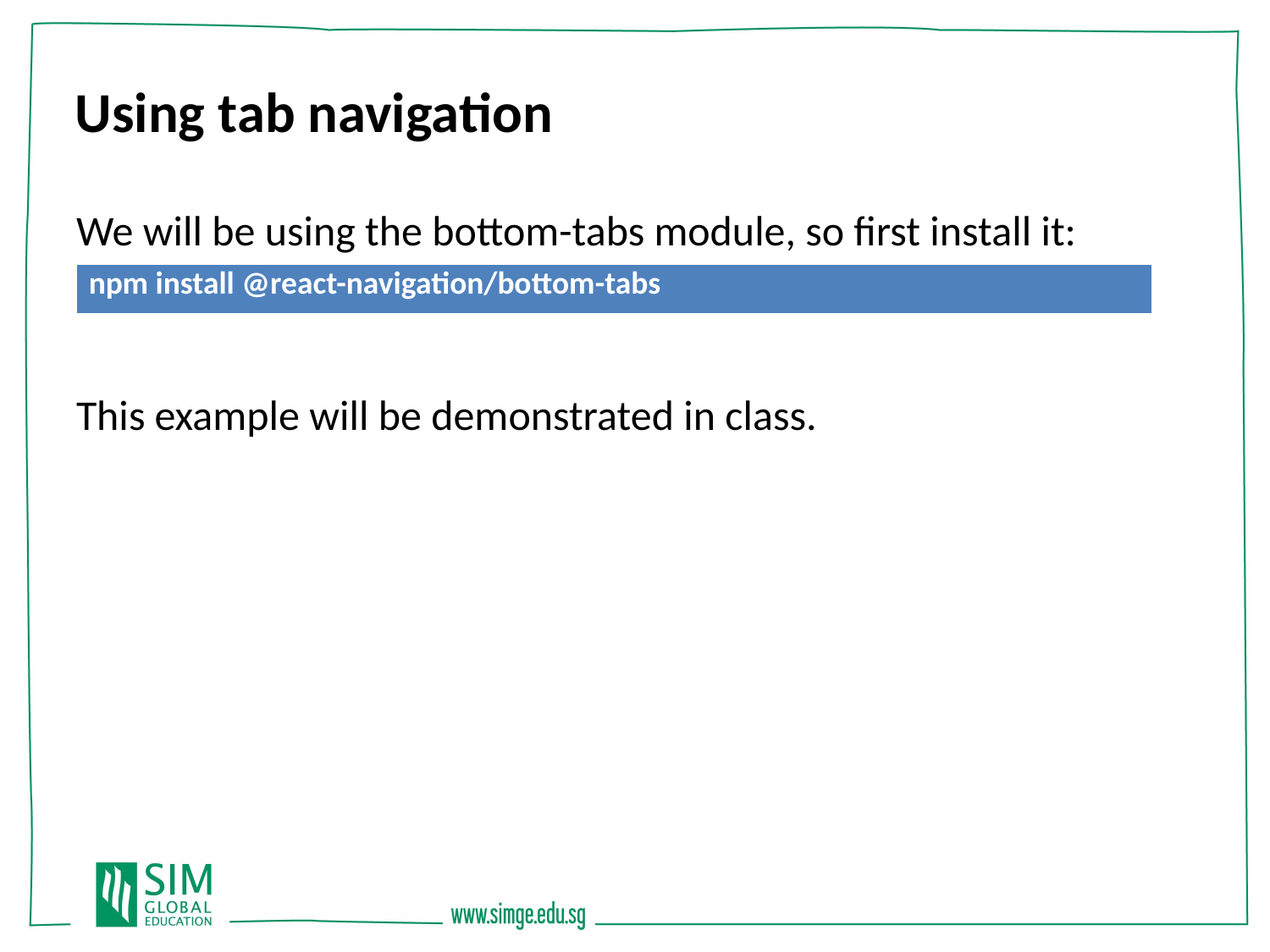

Using tab navigation
We will be using the bottom-tabs module, so first install it:

This example will be demonstrated in class.

| npm install @react-navigation/bottom-tabs |
| --- |